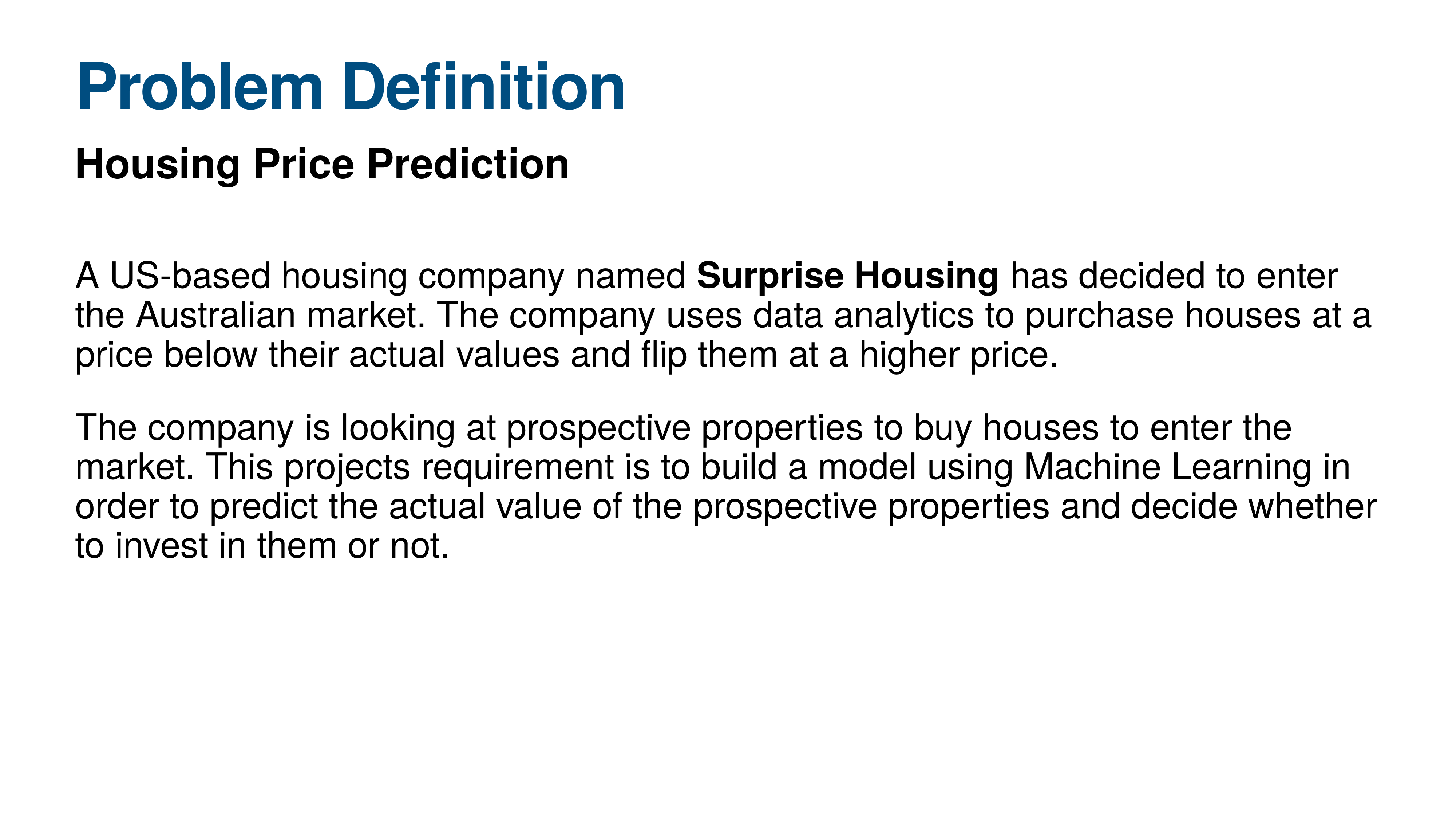

# Problem Definition
Housing Price Prediction
A US-based housing company named Surprise Housing has decided to enter the Australian market. The company uses data analytics to purchase houses at a price below their actual values and flip them at a higher price.
The company is looking at prospective properties to buy houses to enter the market. This projects requirement is to build a model using Machine Learning in order to predict the actual value of the prospective properties and decide whether to invest in them or not.